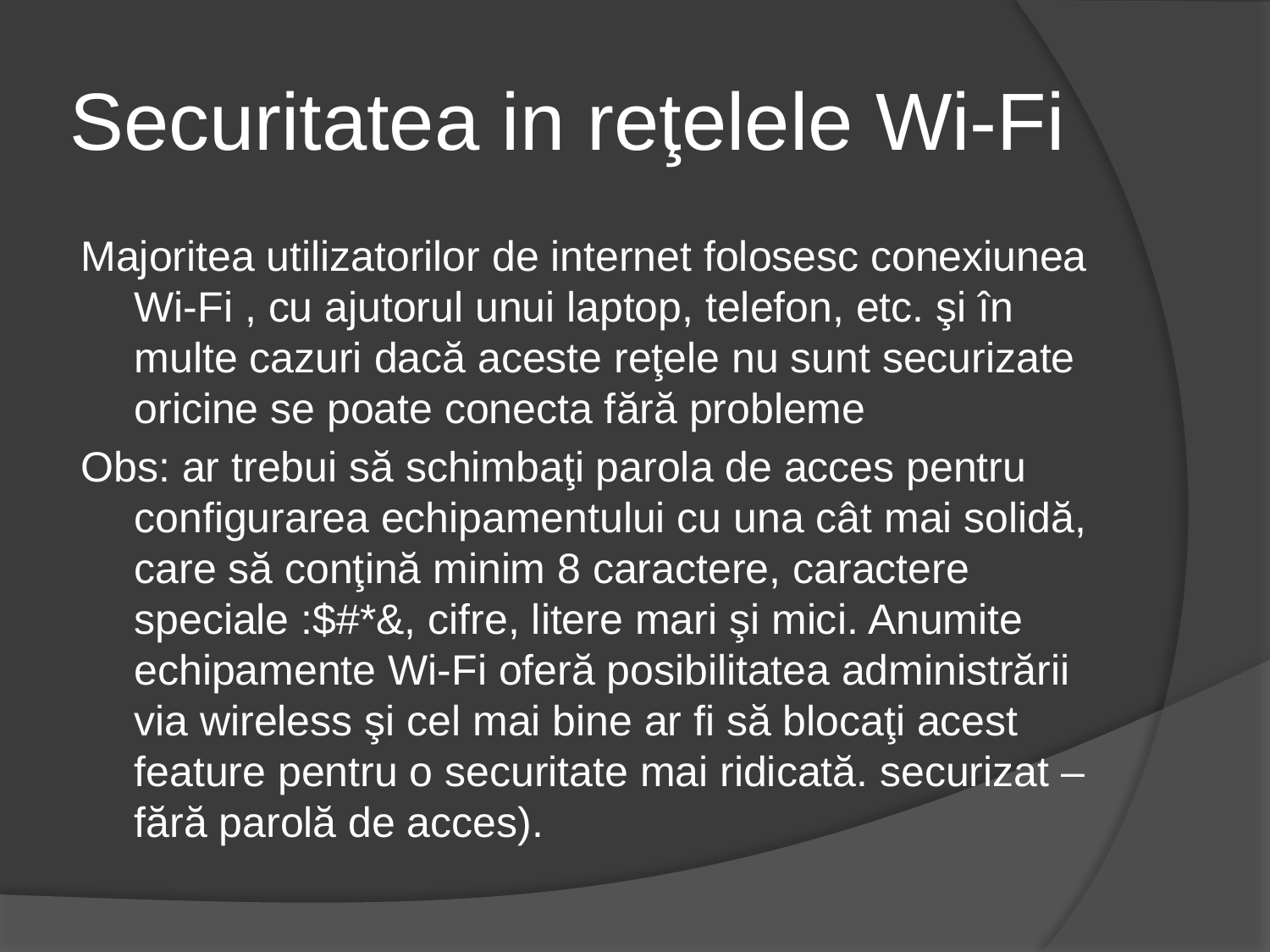

# Securitatea in reţelele Wi-Fi
Majoritea utilizatorilor de internet folosesc conexiunea Wi-Fi , cu ajutorul unui laptop, telefon, etc. şi în multe cazuri dacă aceste reţele nu sunt securizate oricine se poate conecta fără probleme
Obs: ar trebui să schimbaţi parola de acces pentru configurarea echipamentului cu una cât mai solidă, care să conţină minim 8 caractere, caractere speciale :$#*&, cifre, litere mari şi mici. Anumite echipamente Wi-Fi oferă posibilitatea administrării via wireless şi cel mai bine ar fi să blocaţi acest feature pentru o securitate mai ridicată. securizat – fără parolă de acces).